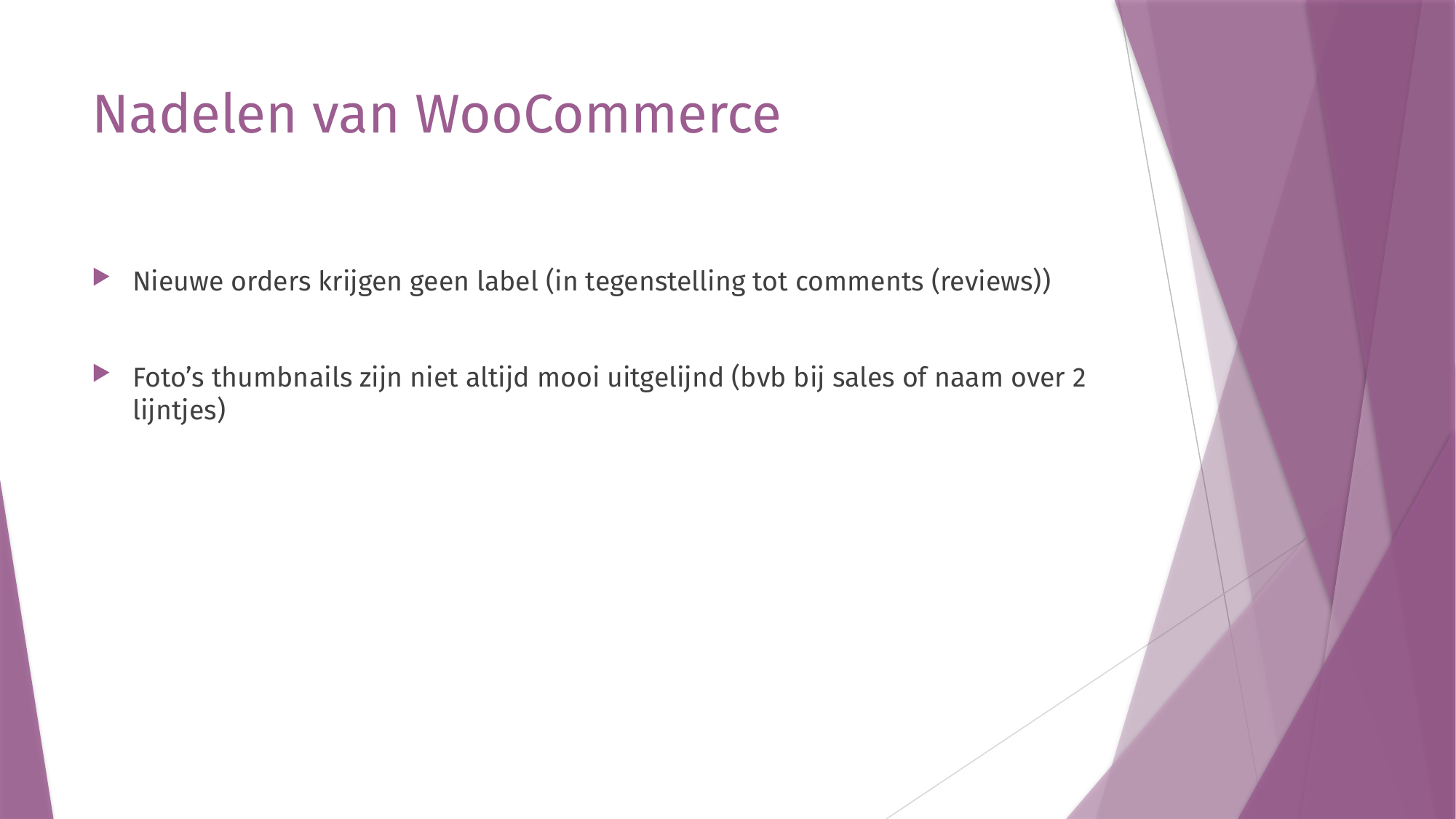

# Nadelen van WooCommerce
Nieuwe orders krijgen geen label (in tegenstelling tot comments (reviews))

Foto’s thumbnails zijn niet altijd mooi uitgelijnd (bvb bij sales of naam over 2 lijntjes)